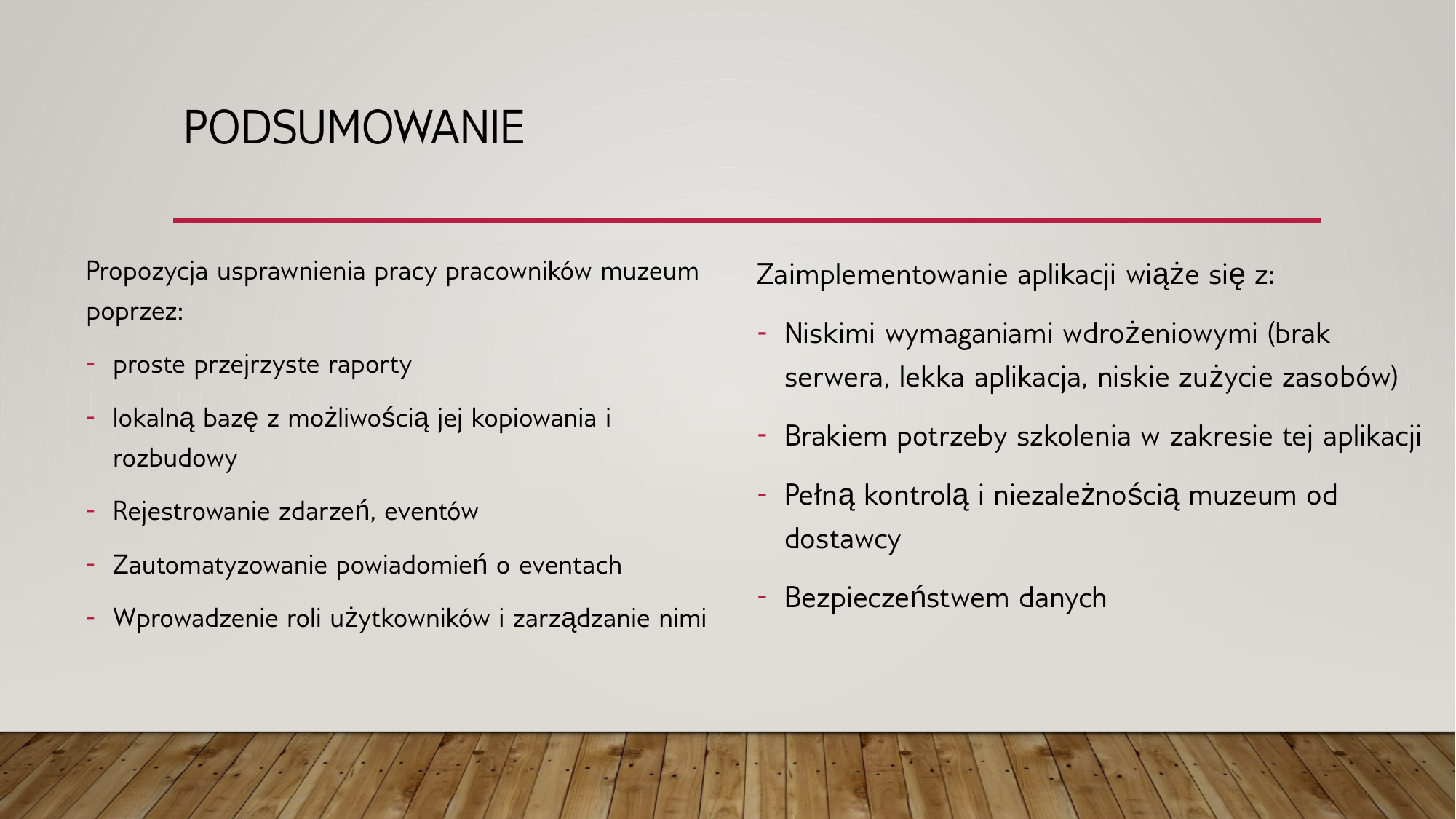

# Podsumowanie
Propozycja usprawnienia pracy pracowników muzeum poprzez:
proste przejrzyste raporty
lokalną bazę z możliwością jej kopiowania i rozbudowy
Rejestrowanie zdarzeń, eventów
Zautomatyzowanie powiadomień o eventach
Wprowadzenie roli użytkowników i zarządzanie nimi

Zaimplementowanie aplikacji wiąże się z:
Niskimi wymaganiami wdrożeniowymi (brak serwera, lekka aplikacja, niskie zużycie zasobów)
Brakiem potrzeby szkolenia w zakresie tej aplikacji
Pełną kontrolą i niezależnością muzeum od dostawcy
Bezpieczeństwem danych